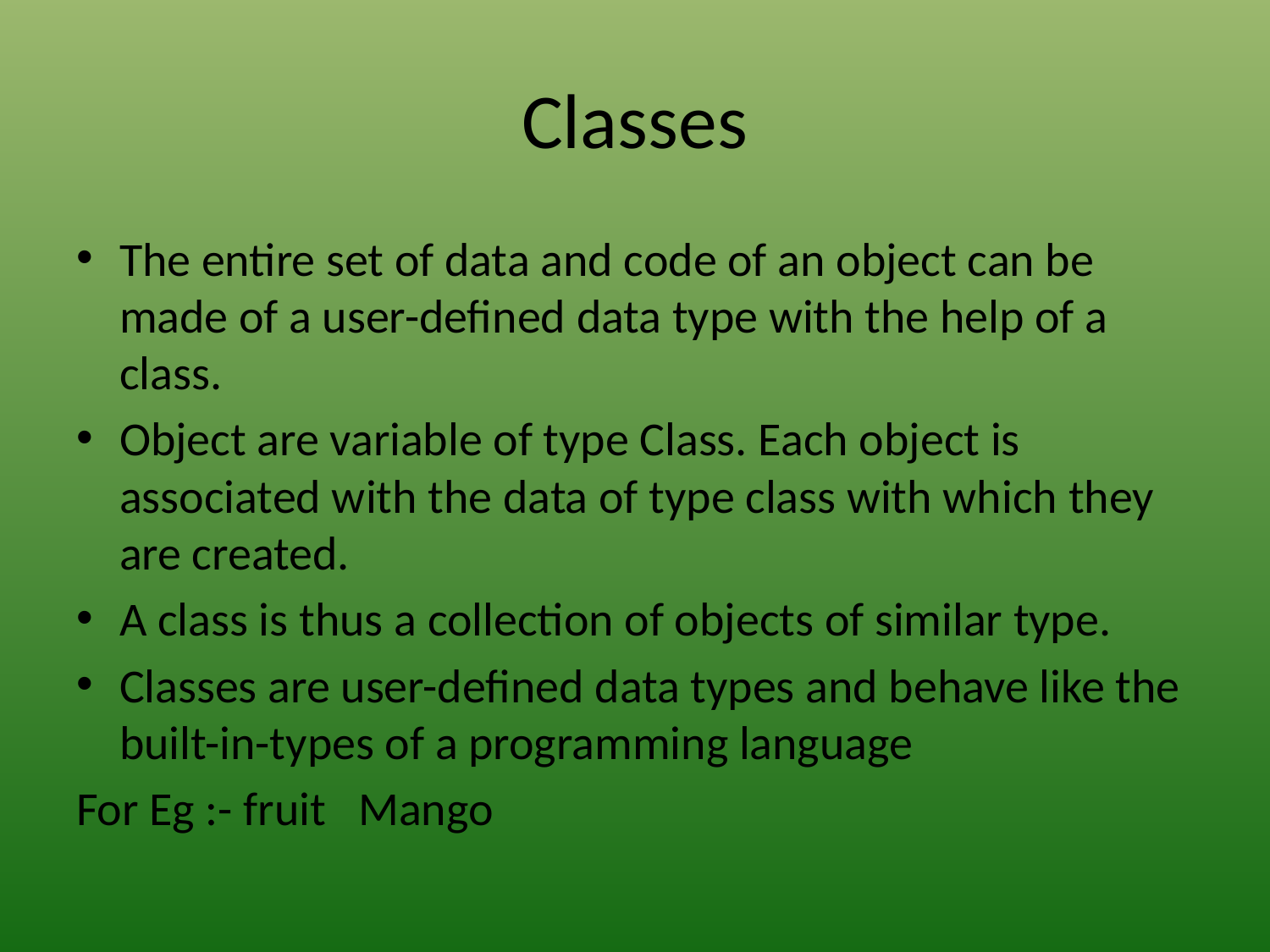

# Classes
The entire set of data and code of an object can be made of a user-defined data type with the help of a class.
Object are variable of type Class. Each object is associated with the data of type class with which they are created.
A class is thus a collection of objects of similar type.
Classes are user-defined data types and behave like the built-in-types of a programming language
For Eg :- fruit   Mango